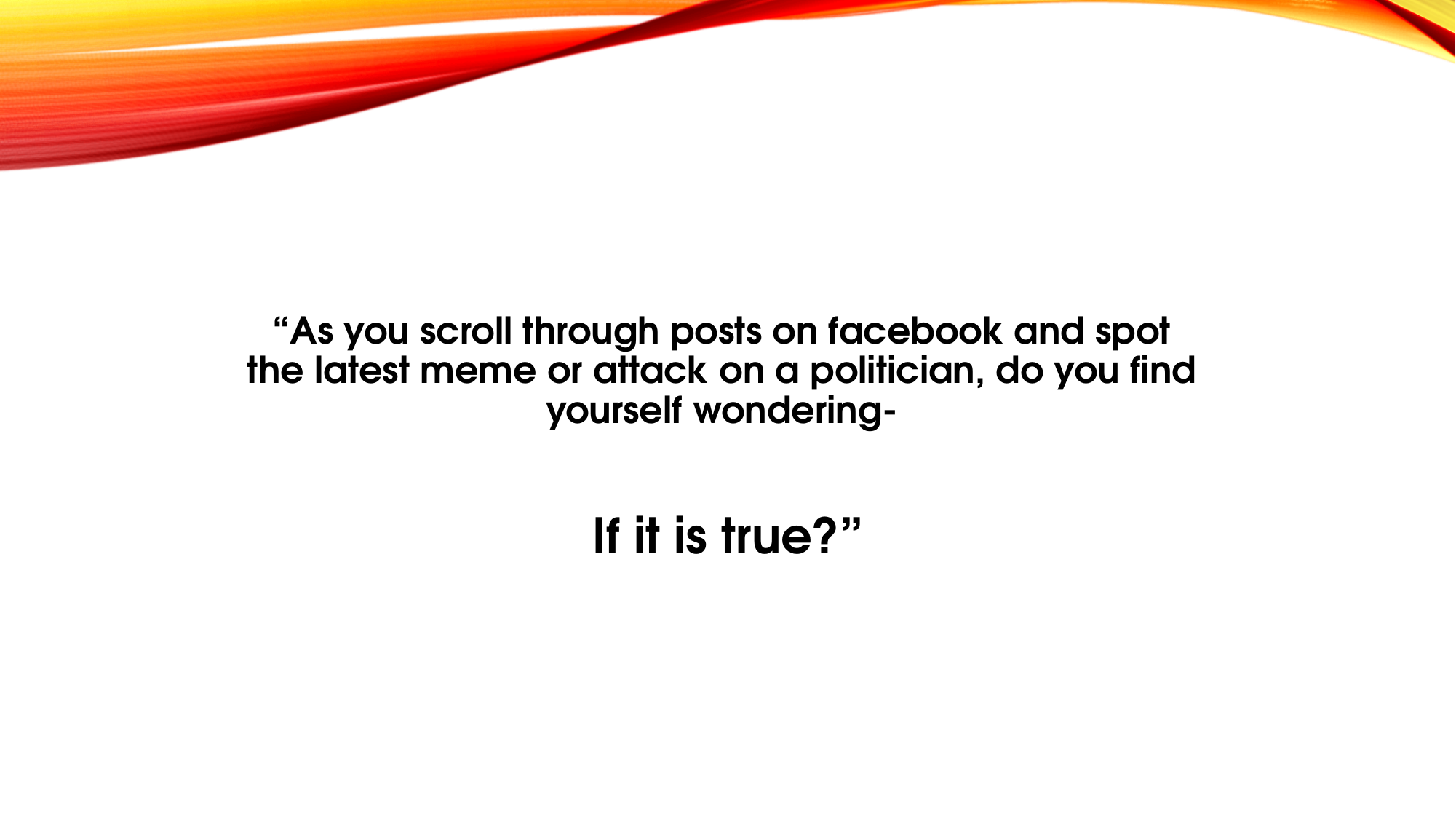

“As you scroll through posts on facebook and spot the latest meme or attack on a politician, do you find yourself wondering-
 If it is true?”